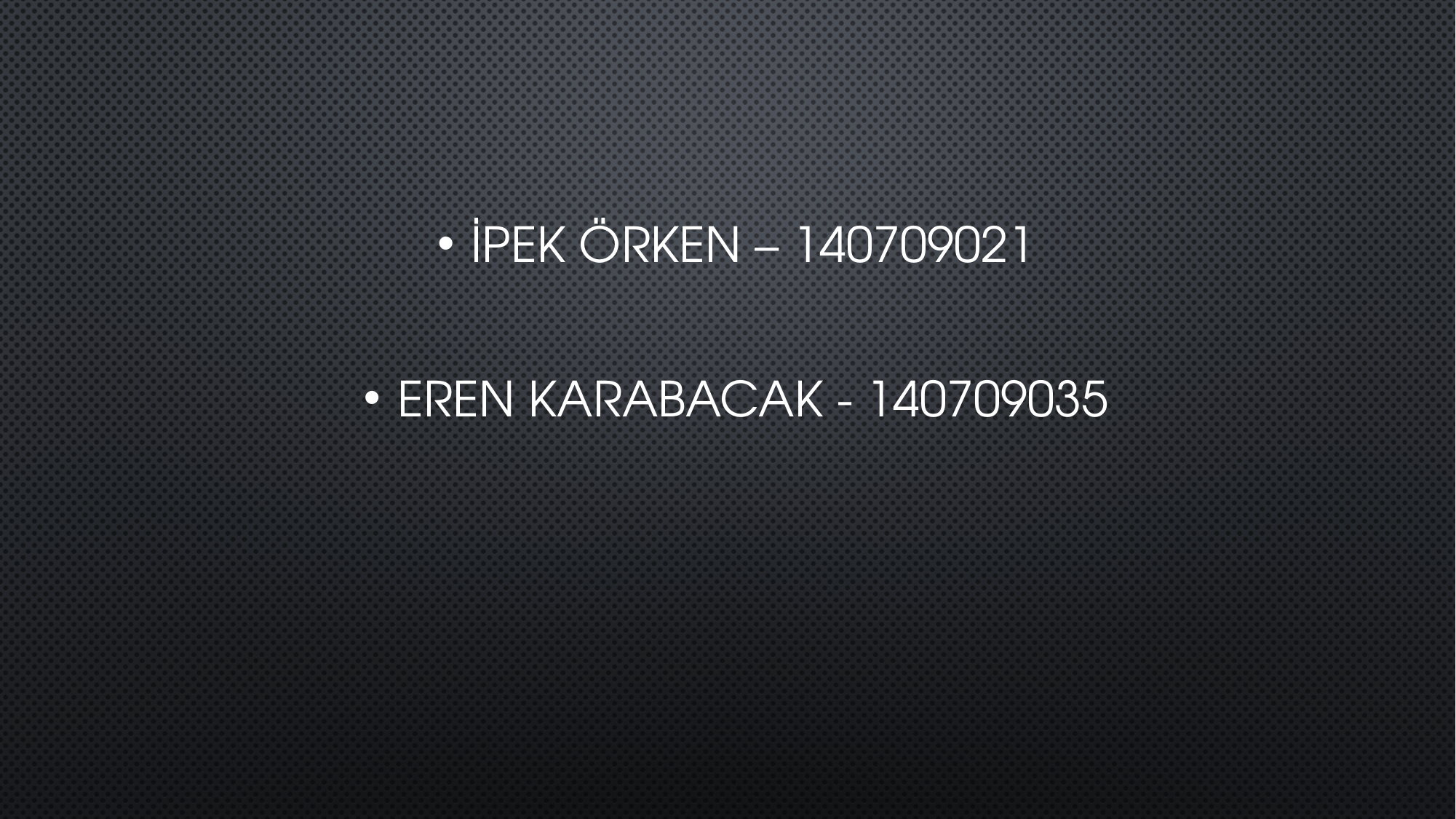

İpek ÖRKEN – 140709021

Eren KARABACAK - 140709035